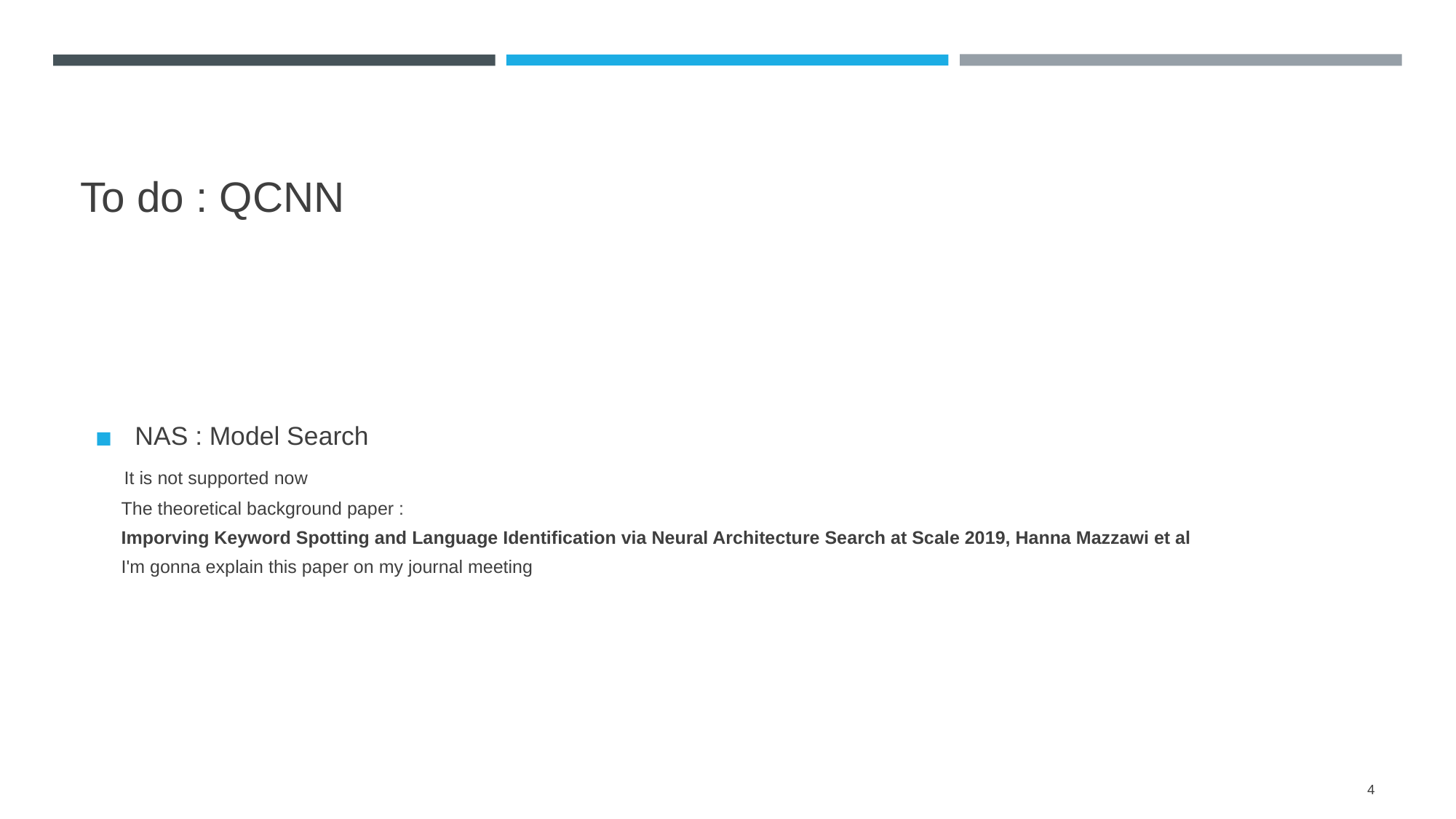

# To do : QCNN
NAS : Model Search
    It is not supported now
     The theoretical background paper :
     Imporving Keyword Spotting and Language Identification via Neural Architecture Search at Scale 2019, Hanna Mazzawi et al
     I'm gonna explain this paper on my journal meeting
4